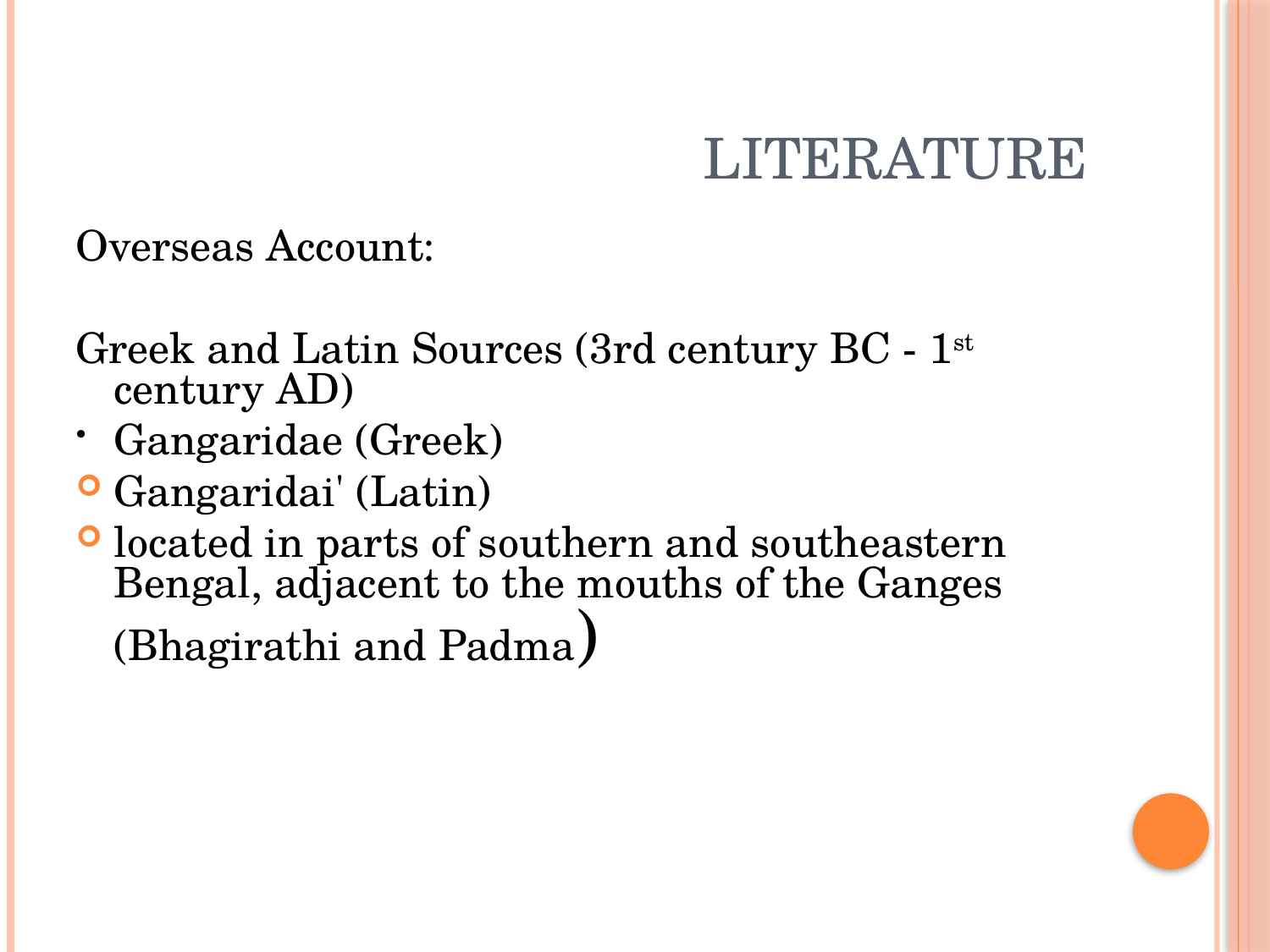

# Literature
Overseas Account:

Greek and Latin Sources (3rd century BC - 1st century AD)
Gangaridae (Greek)
Gangaridai' (Latin)
located in parts of southern and southeastern Bengal, adjacent to the mouths of the Ganges (Bhagirathi and Padma)